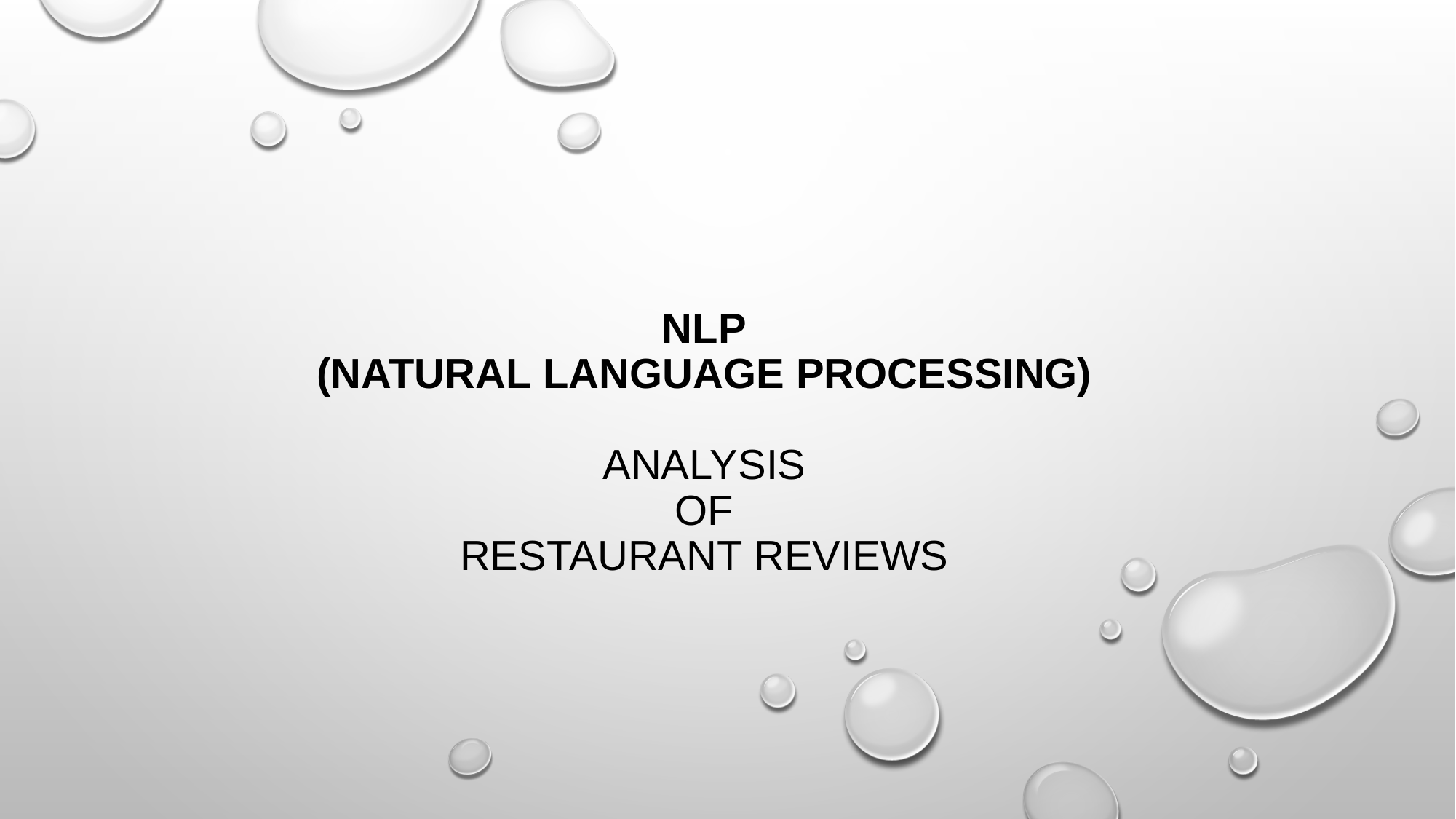

# NLP (Natural language processing) Analysis of restaurant reviews